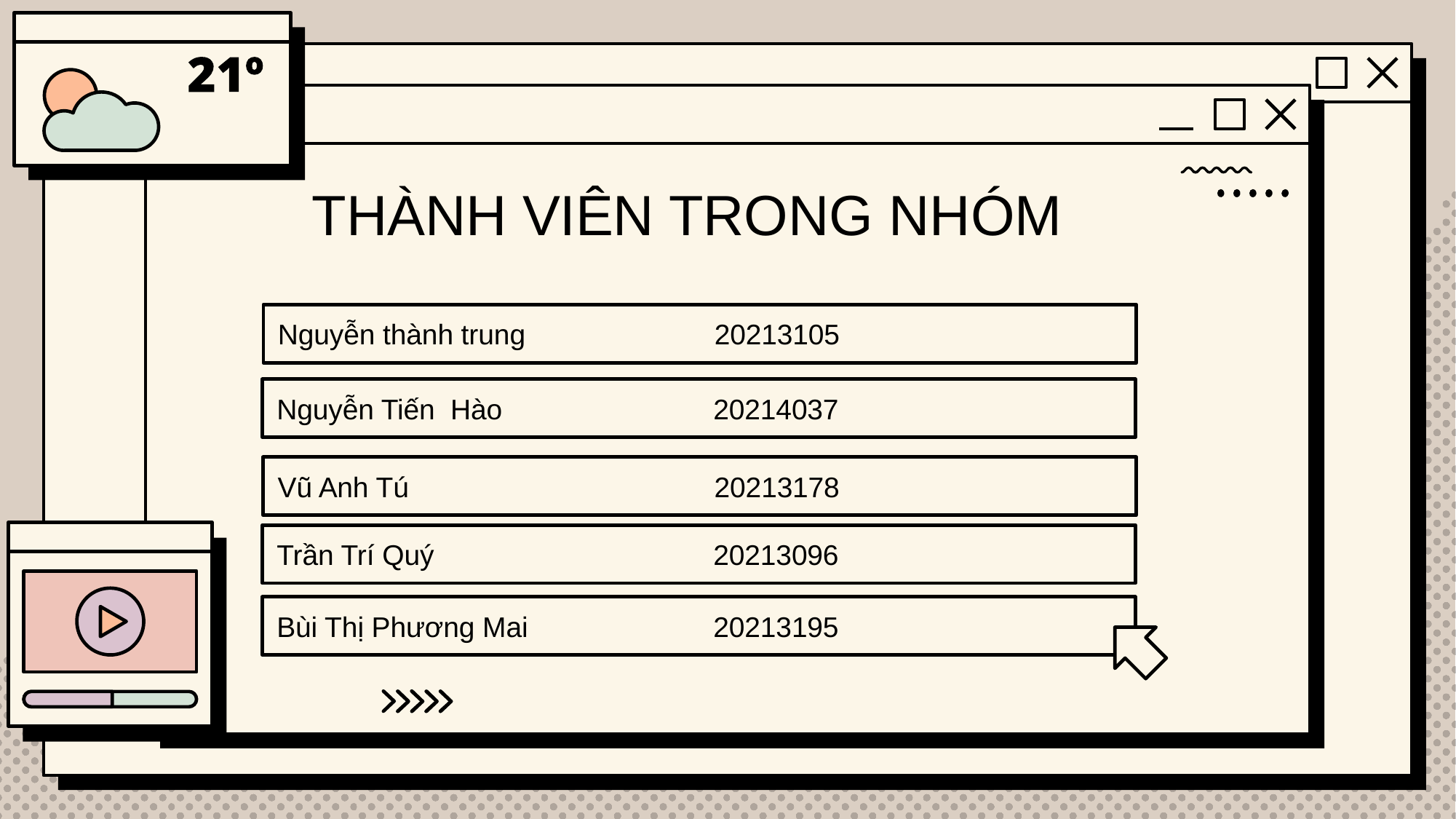

# THÀNH VIÊN TRONG NHÓM

Nguyễn thành trung 		20213105
Nguyễn Tiến  Hào		20214037
Vũ Anh Tú			20213178

Trần Trí Quý			20213096
Bùi Thị Phương Mai		20213195